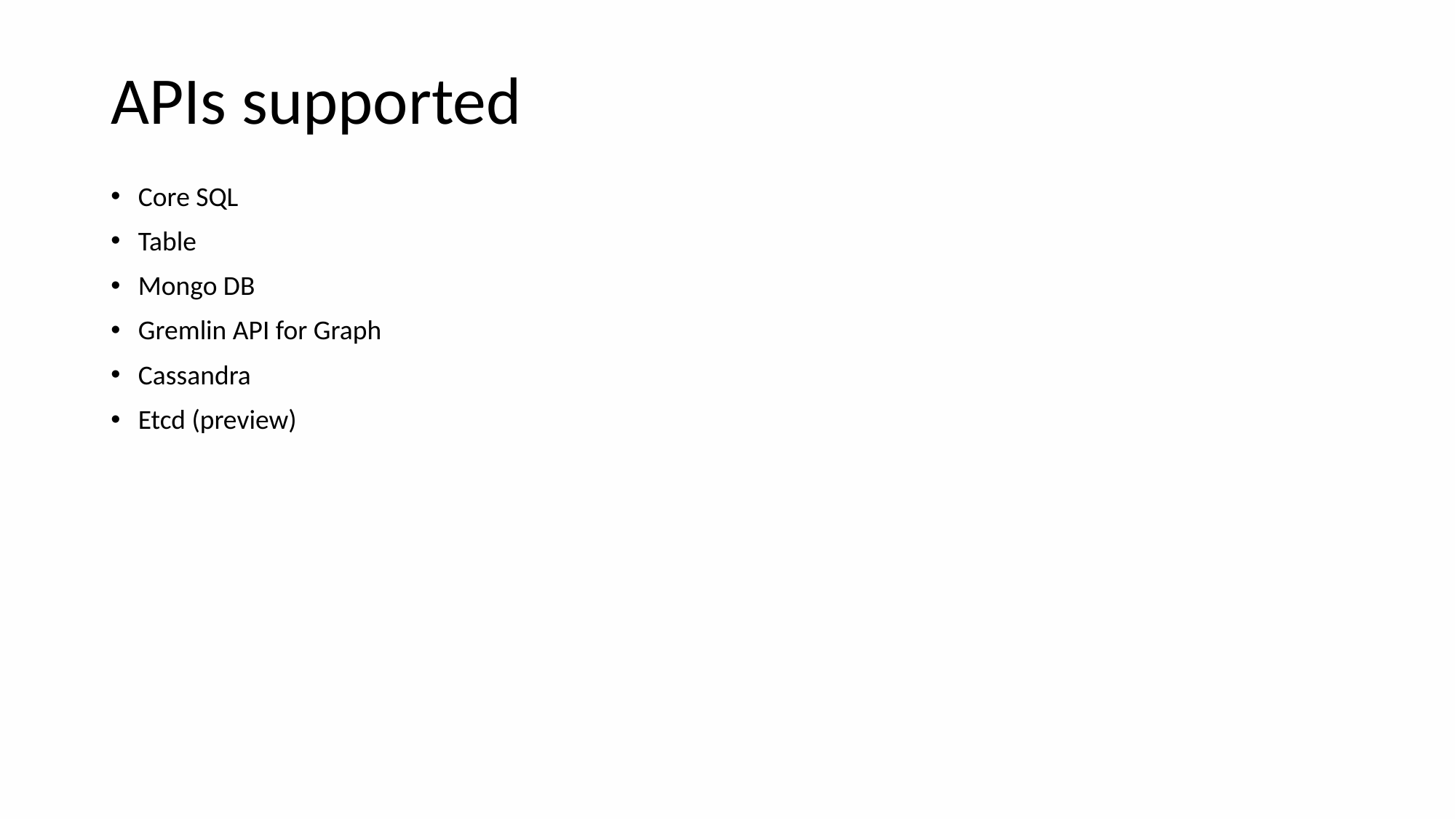

# APIs supported
Core SQL
Table
Mongo DB
Gremlin API for Graph
Cassandra
Etcd (preview)